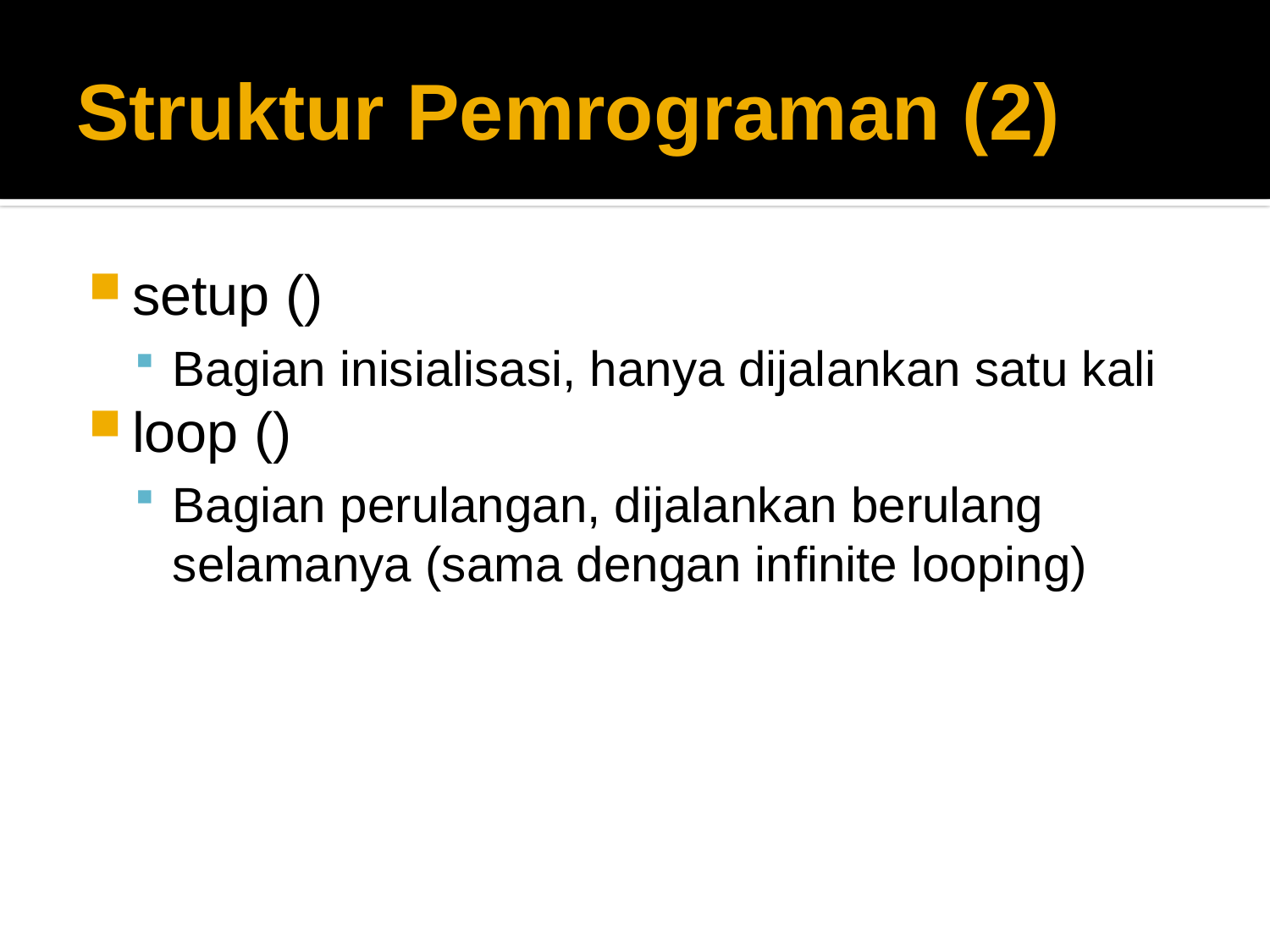

# Struktur Pemrograman (2)
setup ()
Bagian inisialisasi, hanya dijalankan satu kali
loop ()
Bagian perulangan, dijalankan berulang selamanya (sama dengan infinite looping)